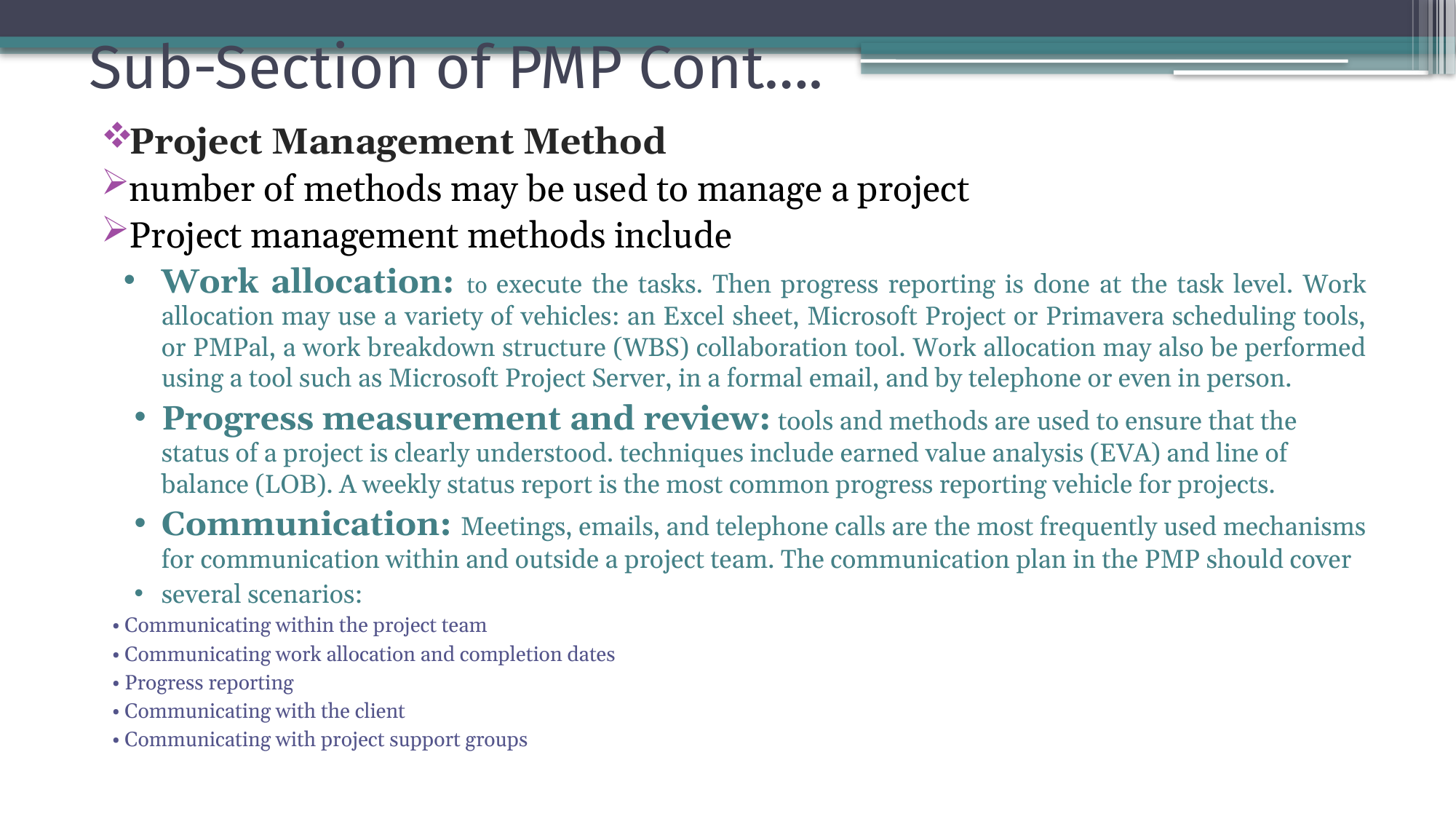

# Sub-Section of PMP Cont….
Project Management Method
number of methods may be used to manage a project
Project management methods include
Work allocation: to execute the tasks. Then progress reporting is done at the task level. Work allocation may use a variety of vehicles: an Excel sheet, Microsoft Project or Primavera scheduling tools, or PMPal, a work breakdown structure (WBS) collaboration tool. Work allocation may also be performed using a tool such as Microsoft Project Server, in a formal email, and by telephone or even in person.
Progress measurement and review: tools and methods are used to ensure that the status of a project is clearly understood. techniques include earned value analysis (EVA) and line of balance (LOB). A weekly status report is the most common progress reporting vehicle for projects.
Communication: Meetings, emails, and telephone calls are the most frequently used mechanisms for communication within and outside a project team. The communication plan in the PMP should cover
several scenarios:
• Communicating within the project team
• Communicating work allocation and completion dates
• Progress reporting
• Communicating with the client
• Communicating with project support groups